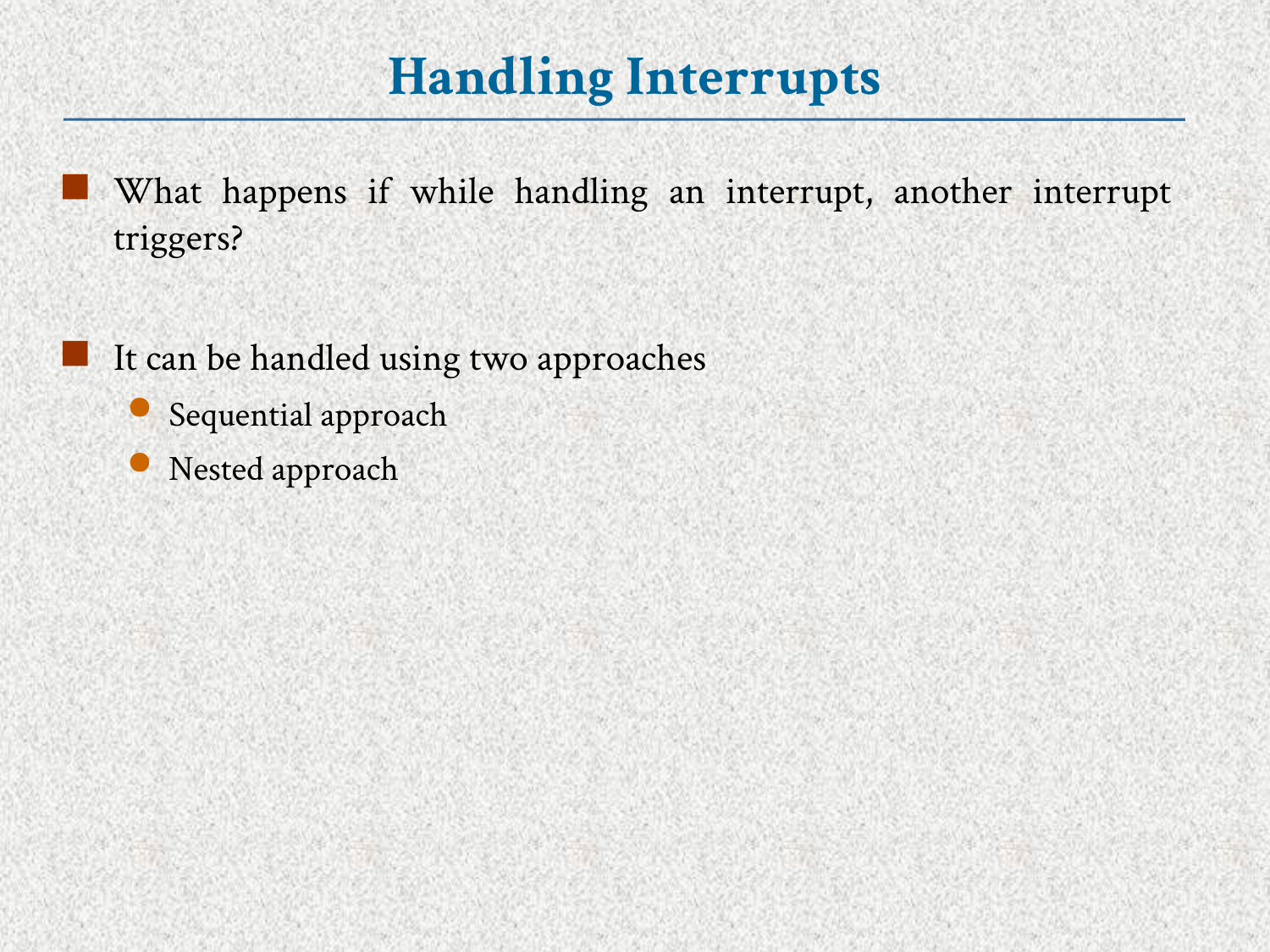

# Handling Interrupts
What happens if while handling an interrupt, another interrupt triggers?

It can be handled using two approaches
Sequential approach
Nested approach